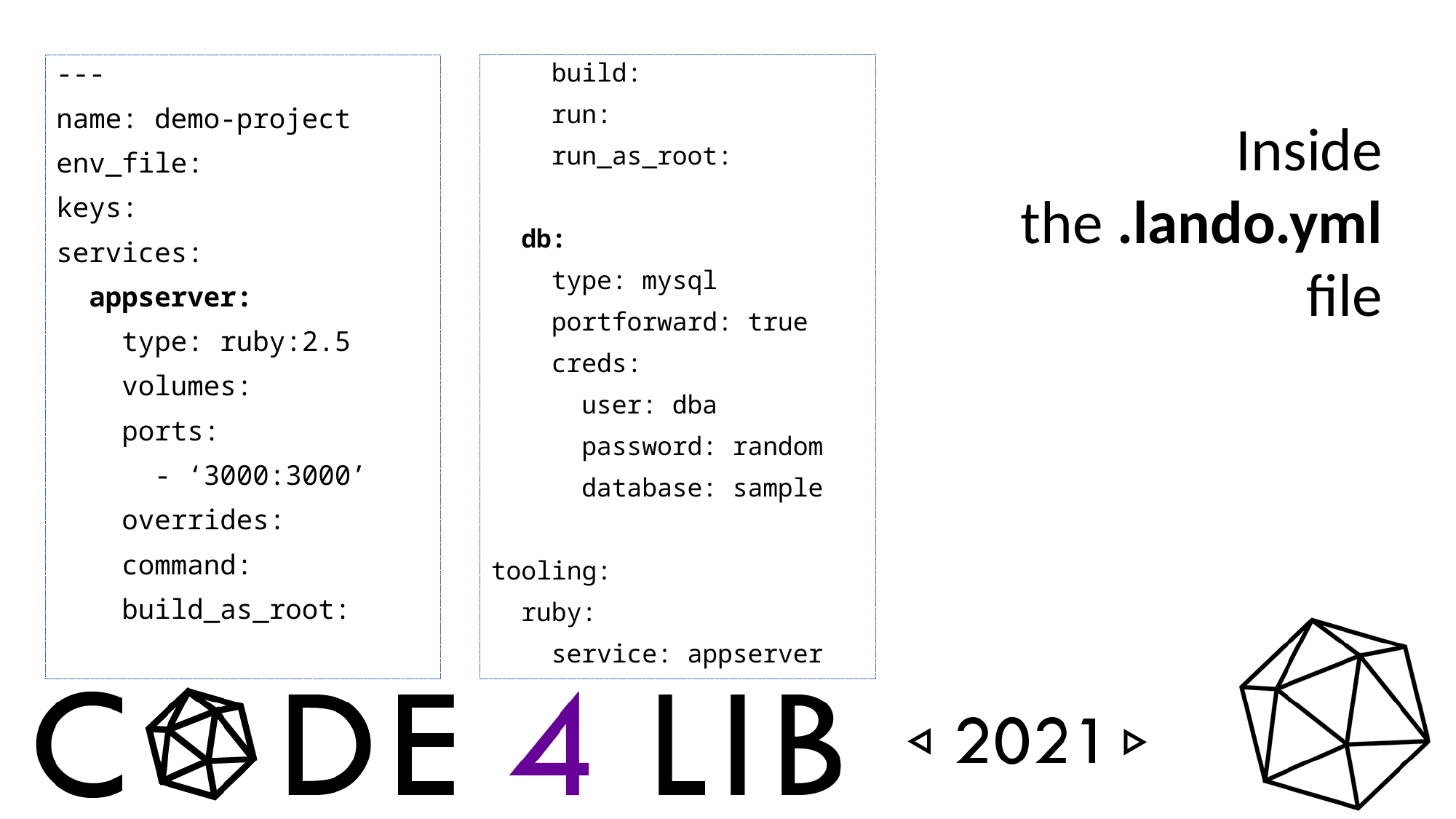

---
name: demo-project
env_file:
keys:
services:
  appserver:
    type: ruby:2.5
    volumes:
    ports:
      - ‘3000:3000’
    overrides:
    command:
    build_as_root:

    build:
    run:
    run_as_root:

  db:
    type: mysql
    portforward: true
    creds:
      user: dba
      password: random
      database: sample

tooling:
  ruby:
    service: appserver

Inside the .lando.yml file